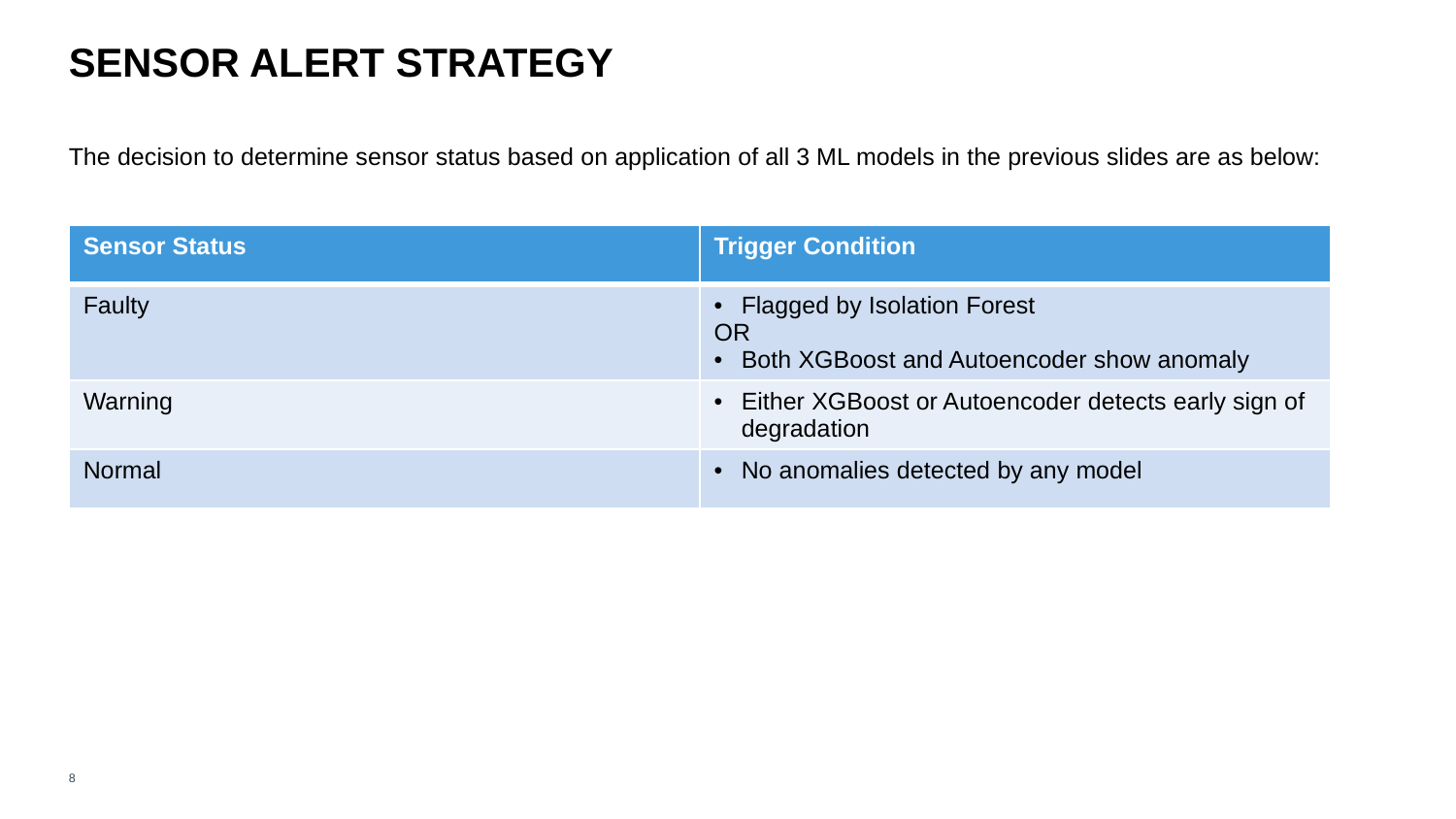

# SENSOR ALERT STRATEGY
The decision to determine sensor status based on application of all 3 ML models in the previous slides are as below:

| Sensor Status | Trigger Condition |
| --- | --- |
| Faulty | Flagged by Isolation Forest OR Both XGBoost and Autoencoder show anomaly |
| Warning | Either XGBoost or Autoencoder detects early sign of degradation |
| Normal | No anomalies detected by any model |